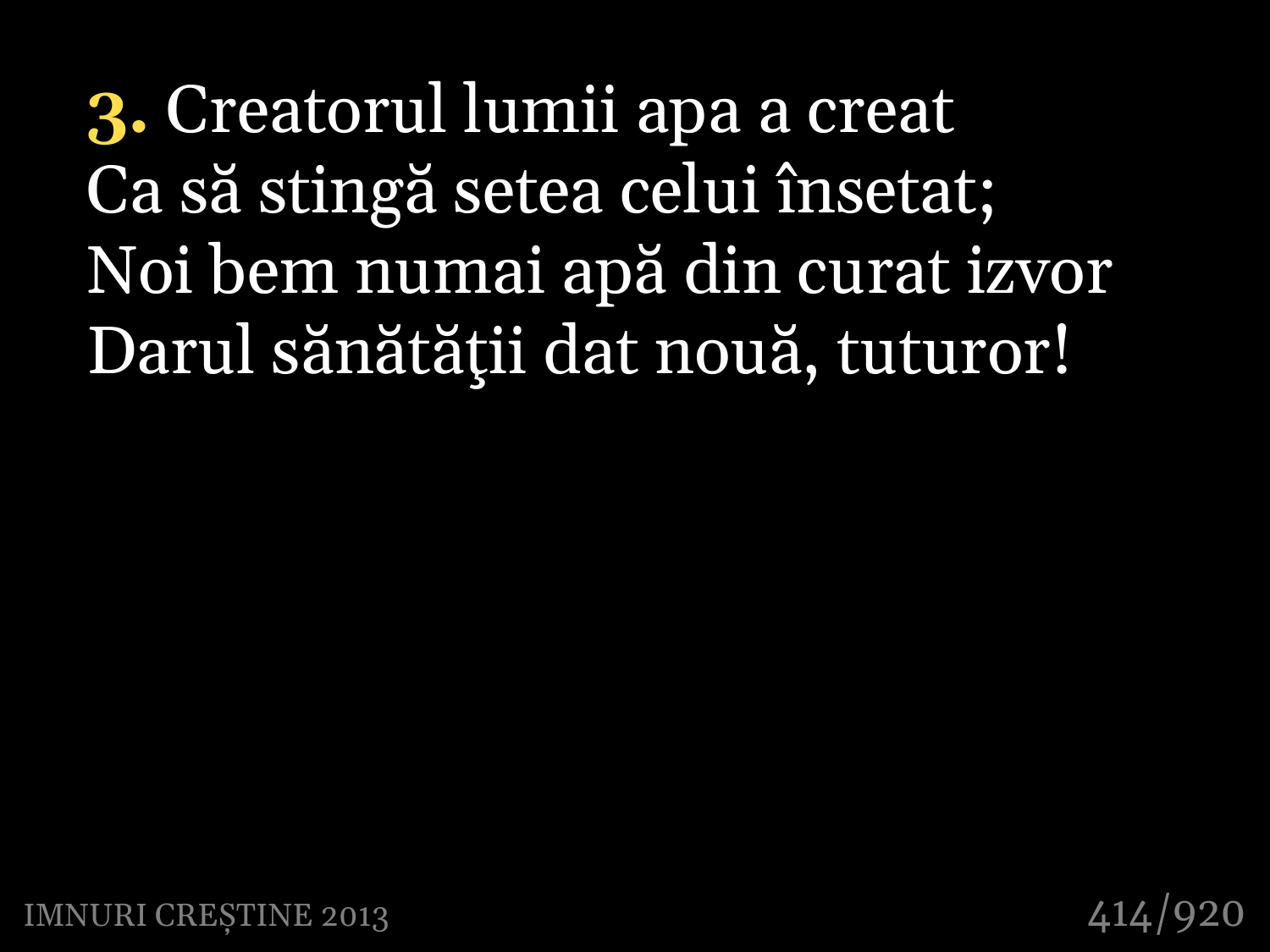

3. Creatorul lumii apa a creat
Ca să stingă setea celui însetat;
Noi bem numai apă din curat izvor
Darul sănătăţii dat nouă, tuturor!
414/920
IMNURI CREȘTINE 2013